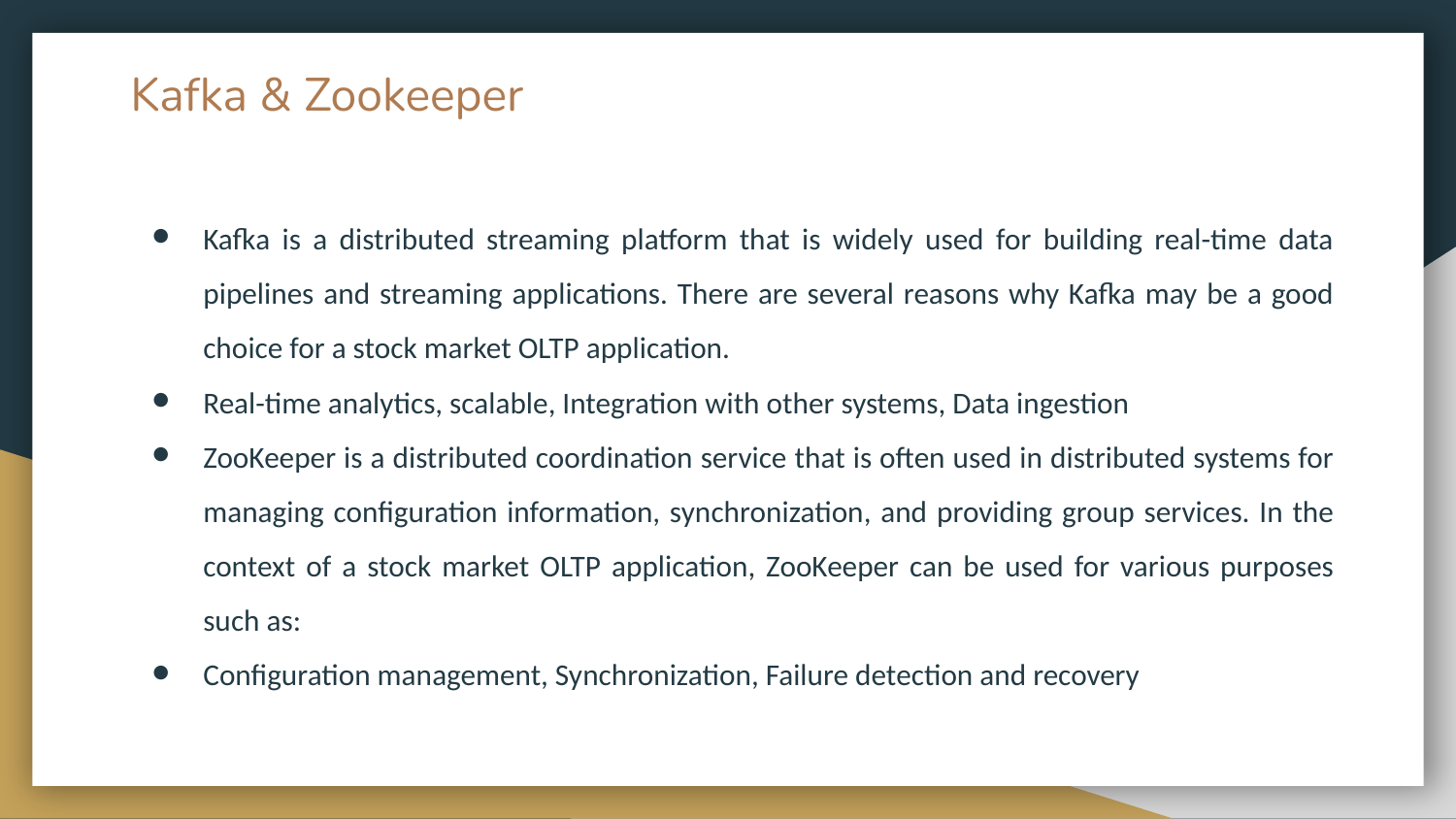

# Kafka & Zookeeper
Kafka is a distributed streaming platform that is widely used for building real-time data pipelines and streaming applications. There are several reasons why Kafka may be a good choice for a stock market OLTP application.
Real-time analytics, scalable, Integration with other systems, Data ingestion
ZooKeeper is a distributed coordination service that is often used in distributed systems for managing configuration information, synchronization, and providing group services. In the context of a stock market OLTP application, ZooKeeper can be used for various purposes such as:
Configuration management, Synchronization, Failure detection and recovery